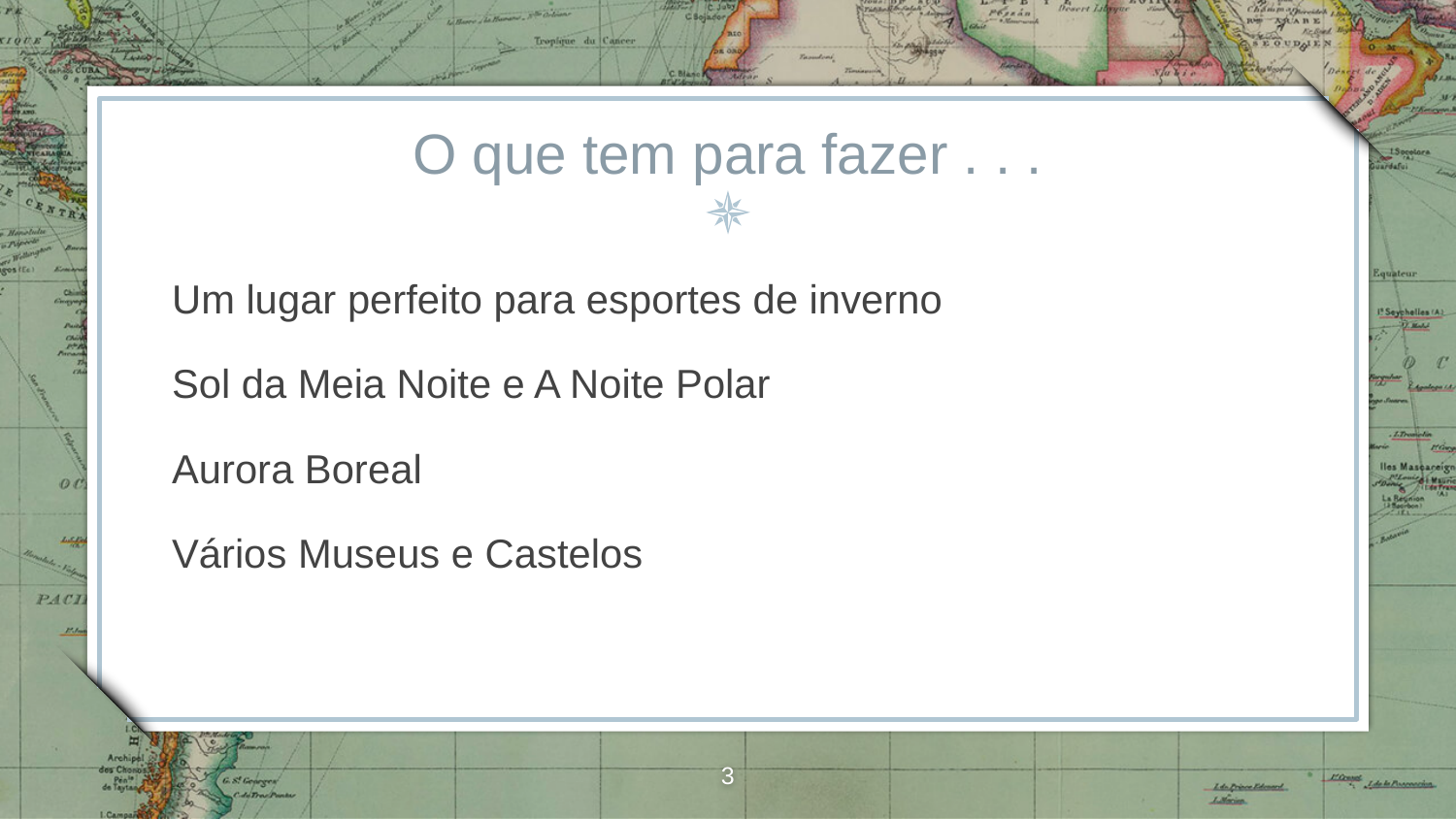

# O que tem para fazer . . .
Um lugar perfeito para esportes de inverno
Sol da Meia Noite e A Noite Polar
Aurora Boreal
Vários Museus e Castelos

3